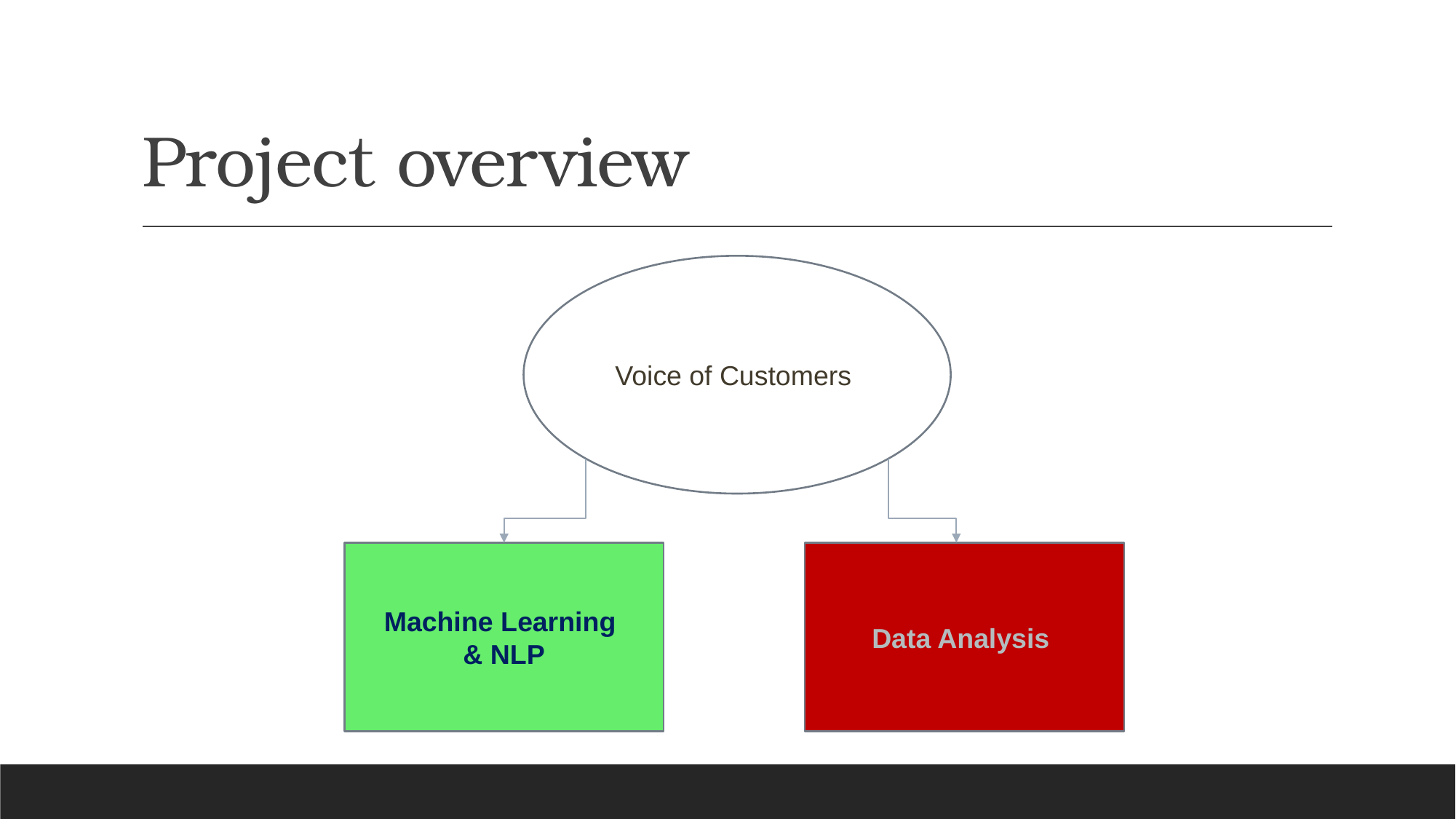

# Project overview
Voice of Customers
Machine Learning
& NLP
Data Analysis